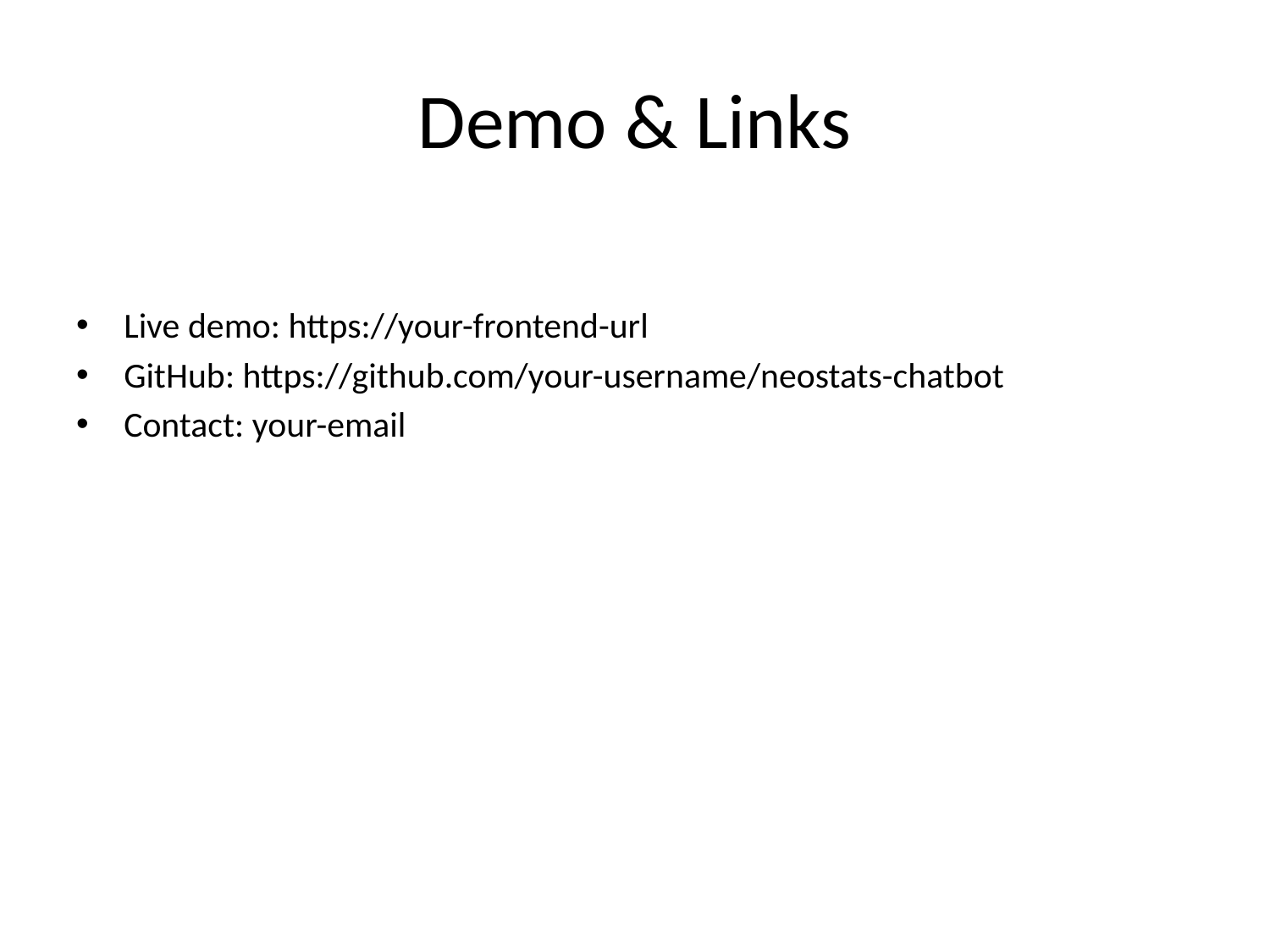

# Demo & Links

Live demo: https://your-frontend-url
GitHub: https://github.com/your-username/neostats-chatbot
Contact: your-email